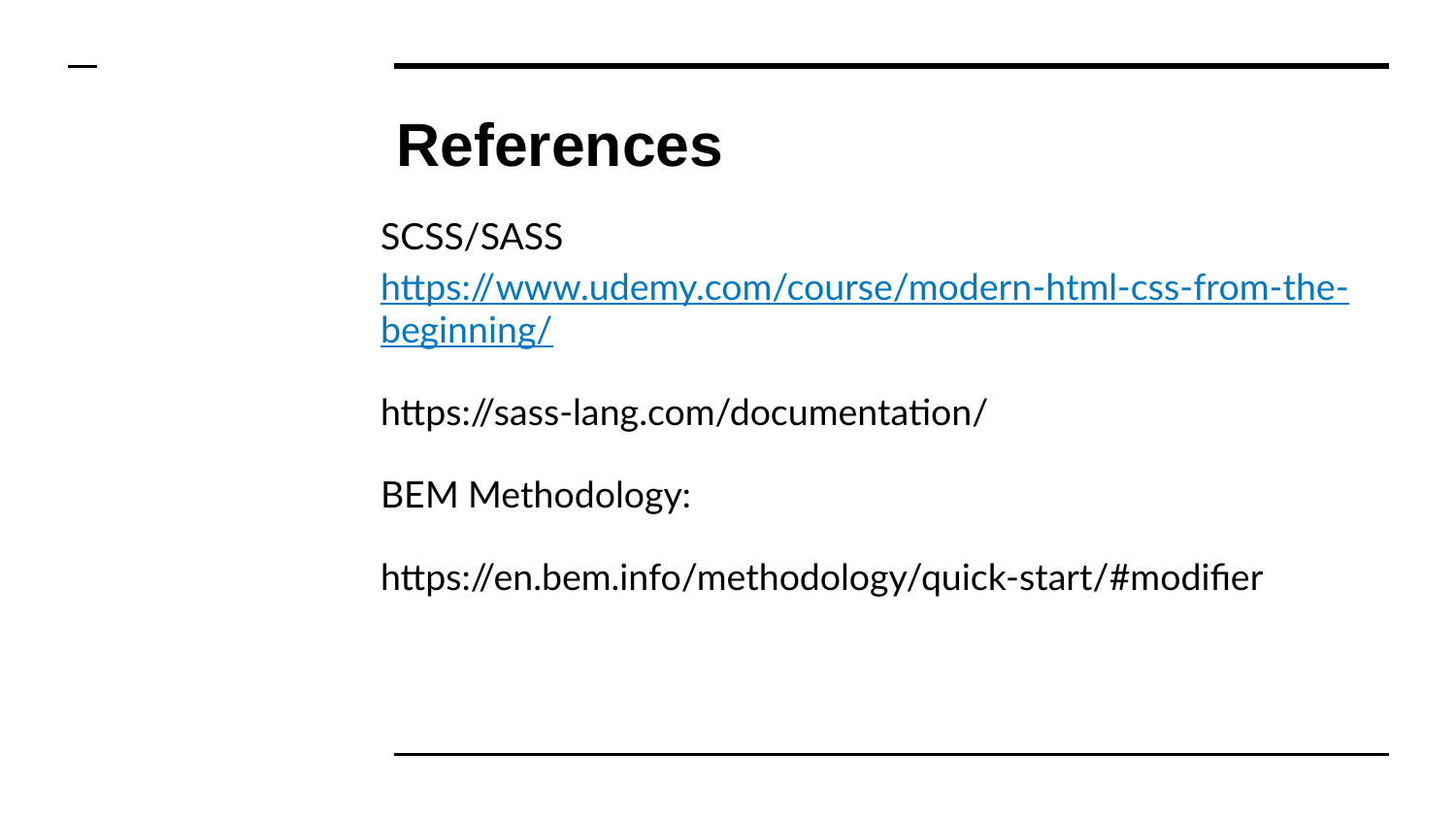

# References
SCSS/SASS https://www.udemy.com/course/modern-html-css-from-the-beginning/
https://sass-lang.com/documentation/
BEM Methodology:
https://en.bem.info/methodology/quick-start/#modifier